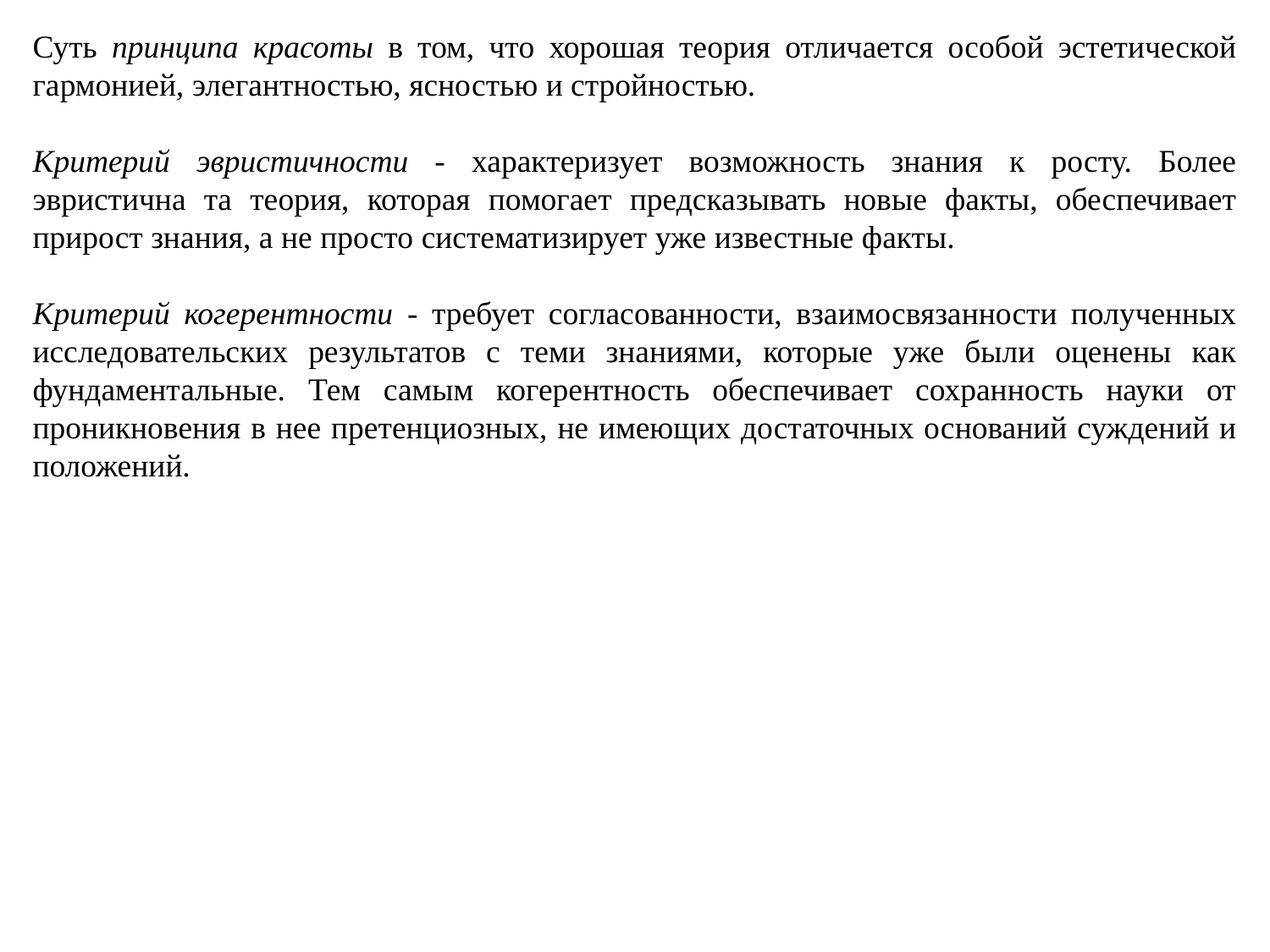

Суть принципа красоты в том, что хорошая теория отличается особой эстетической гармонией, элегантностью, ясностью и стройностью.

Критерий эвристичности - характеризует возможность знания к росту. Более эвристична та теория, которая помогает предсказывать новые факты, обеспечивает прирост знания, а не просто систематизирует уже известные факты.

Критерий когерентности - требует согласованности, взаимосвязанности полученных исследовательских результатов с теми знаниями, которые уже были оценены как фундаментальные. Тем самым когерентность обеспечивает сохранность науки от проникновения в нее претенциозных, не имеющих достаточных оснований суждений и положений.